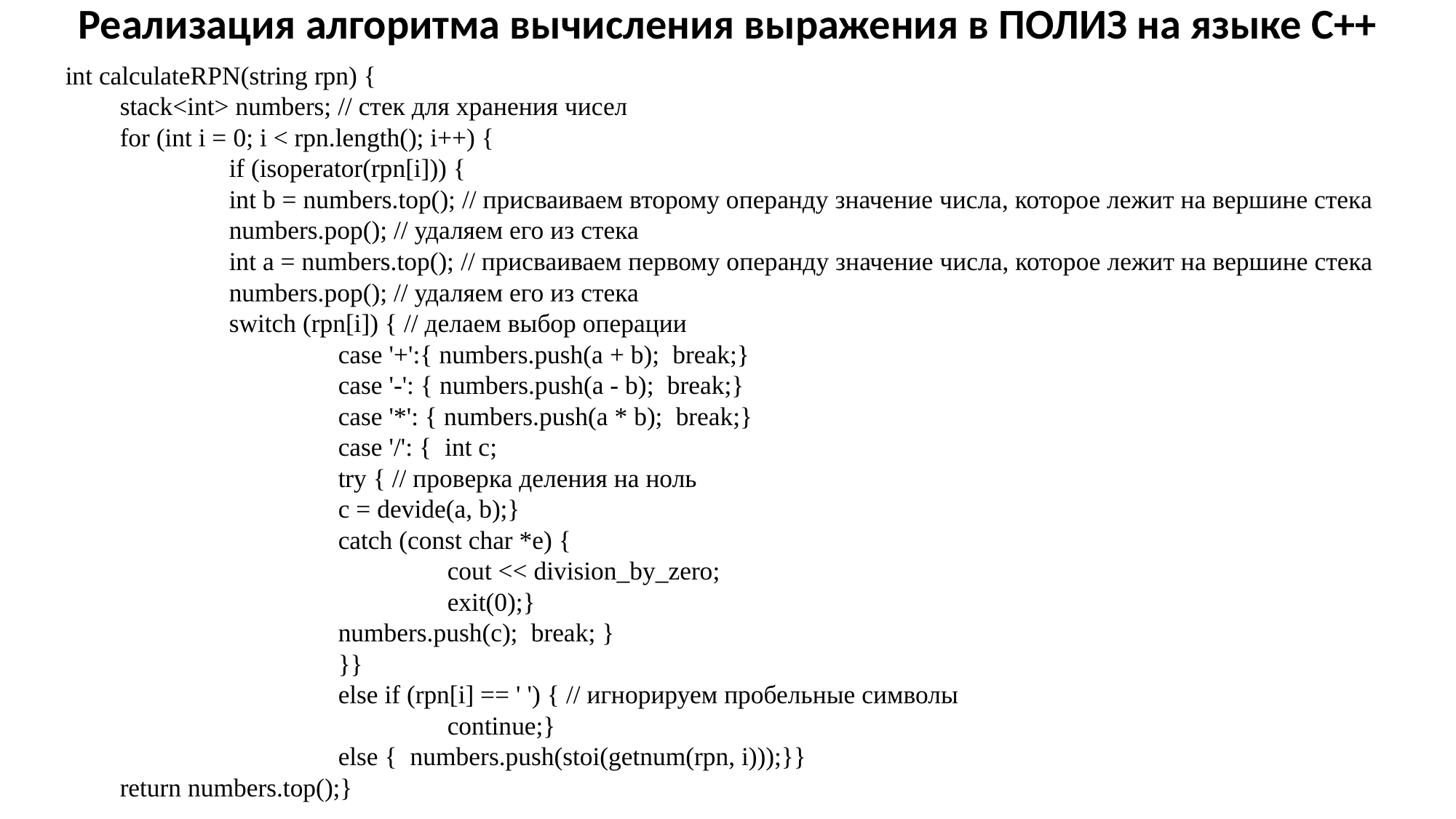

Реализация алгоритма вычисления выражения в ПОЛИЗ на языке С++
int calculateRPN(string rpn) {
	stack<int> numbers; // стек для хранения чисел
	for (int i = 0; i < rpn.length(); i++) {
		if (isoperator(rpn[i])) {
		int b = numbers.top(); // присваиваем второму операнду значение числа, которое лежит на вершине стека
		numbers.pop(); // удаляем его из стека
		int a = numbers.top(); // присваиваем первому операнду значение числа, которое лежит на вершине стека
		numbers.pop(); // удаляем его из стека
		switch (rpn[i]) { // делаем выбор операции
			case '+':{ numbers.push(a + b);  break;}
			case '-': { numbers.push(a - b);  break;}
			case '*': { numbers.push(a * b);  break;}
			case '/': {  int c;
			try { // проверка деления на ноль
			c = devide(a, b);}
			catch (const char *e) {
				cout << division_by_zero;
				exit(0);}
			numbers.push(c);  break; }
			}}
			else if (rpn[i] == ' ') { // игнорируем пробельные символы
				continue;}
			else {  numbers.push(stoi(getnum(rpn, i)));}}
	return numbers.top();}